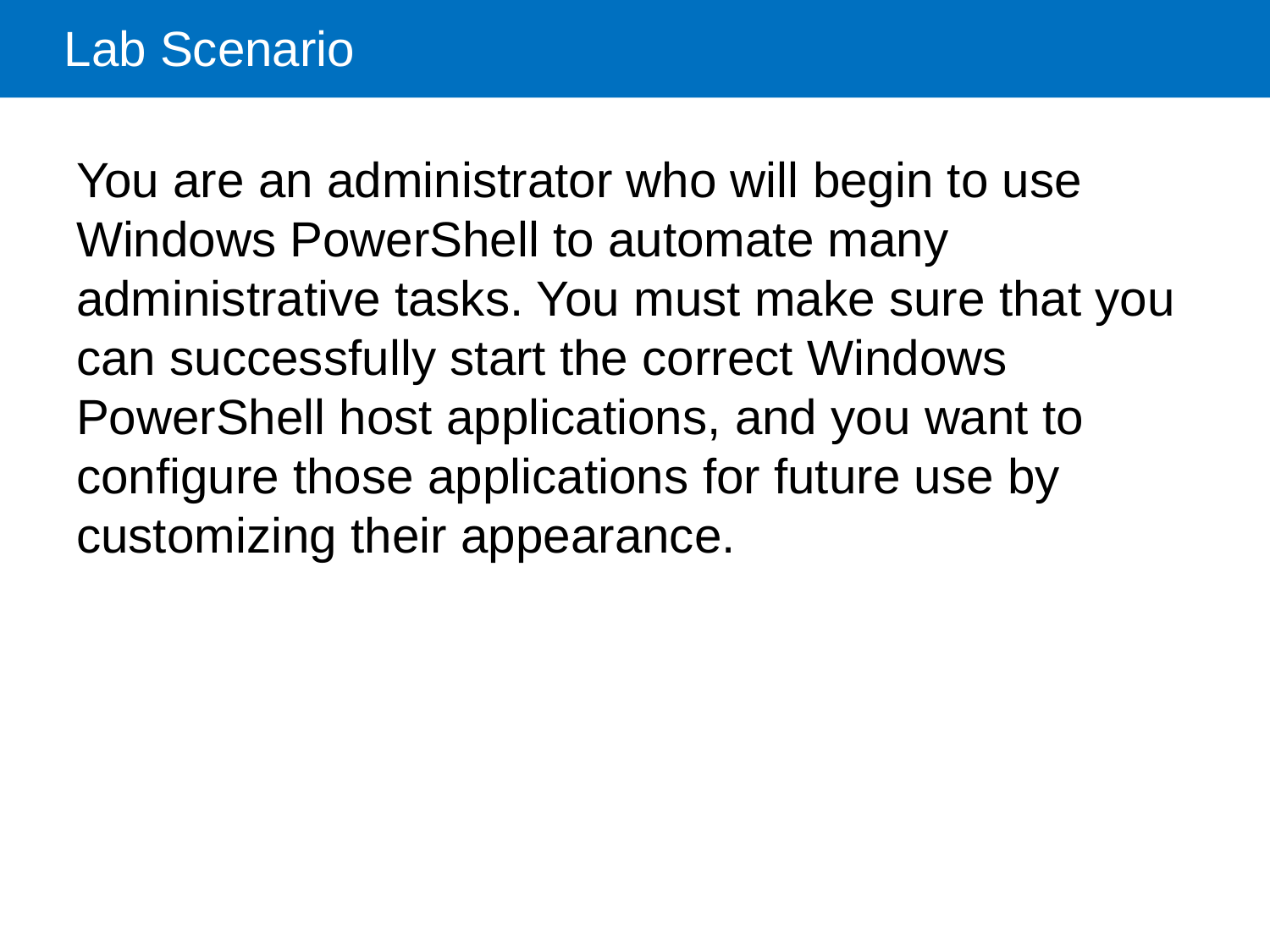

# Lab Scenario
You are an administrator who will begin to use Windows PowerShell to automate many administrative tasks. You must make sure that you can successfully start the correct Windows PowerShell host applications, and you want to configure those applications for future use by customizing their appearance.